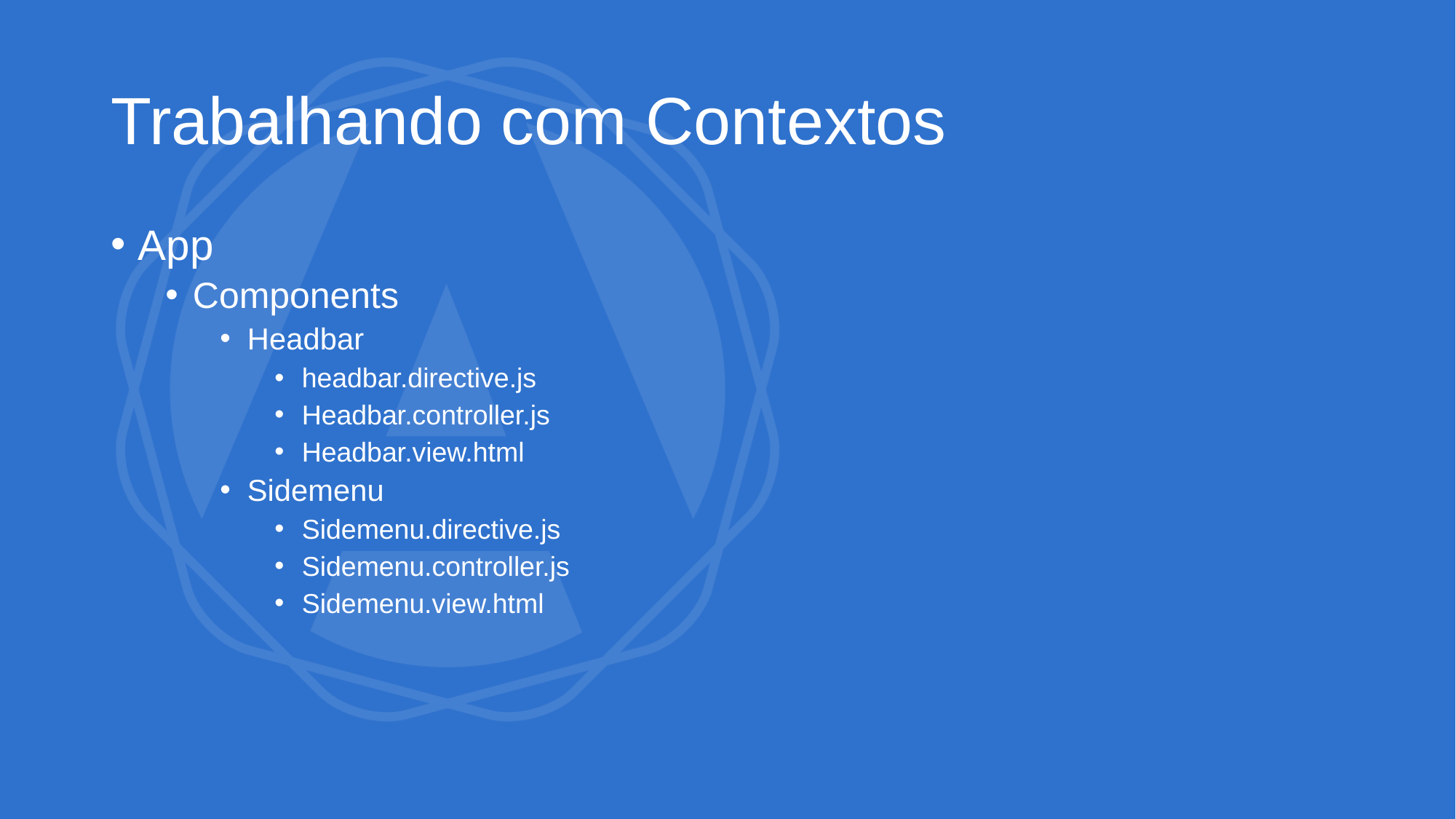

# Trabalhando com Contextos
App
Components
Headbar
headbar.directive.js
Headbar.controller.js
Headbar.view.html
Sidemenu
Sidemenu.directive.js
Sidemenu.controller.js
Sidemenu.view.html